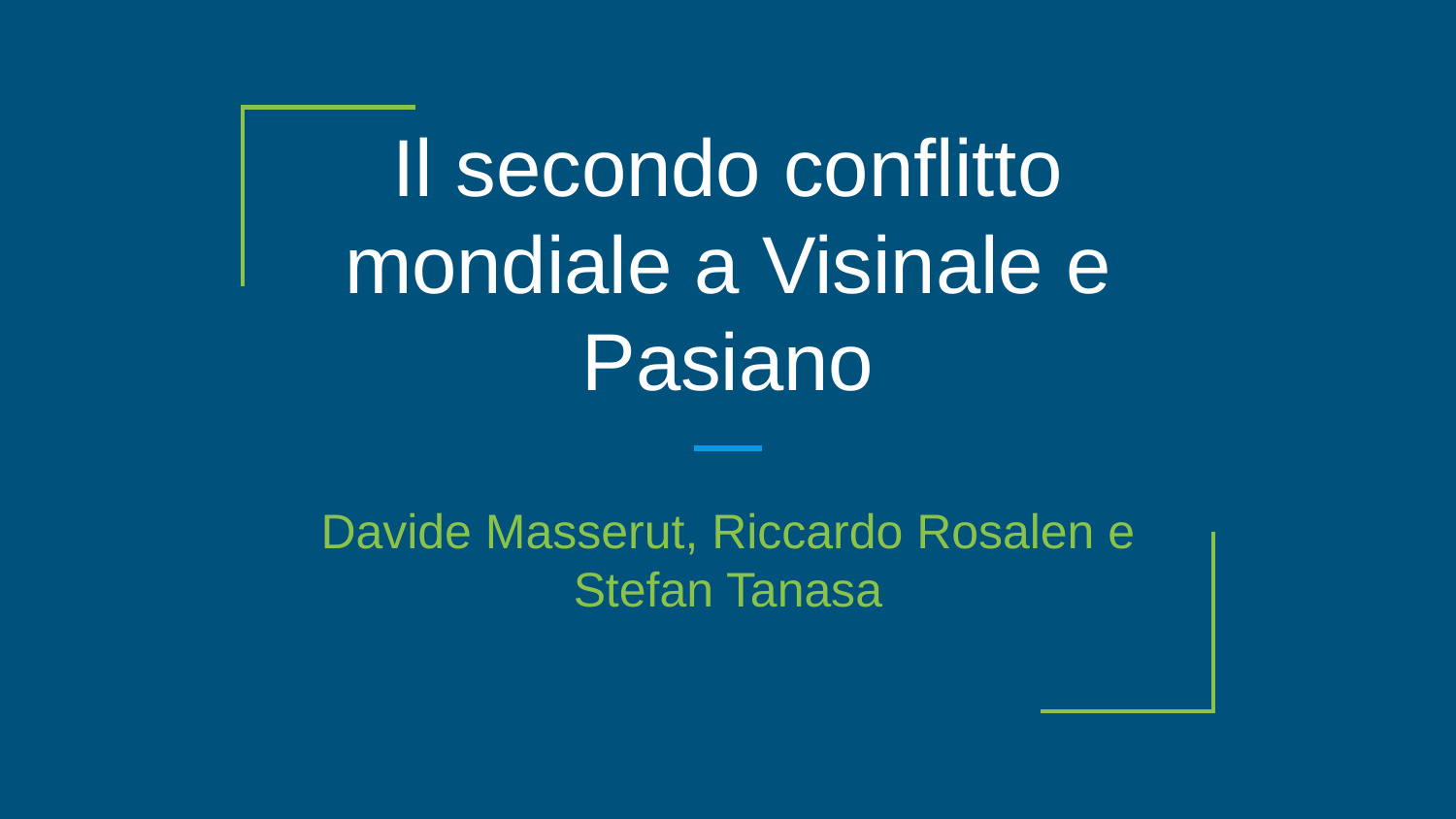

# Il secondo conflitto mondiale a Visinale e Pasiano
Davide Masserut, Riccardo Rosalen e Stefan Tanasa